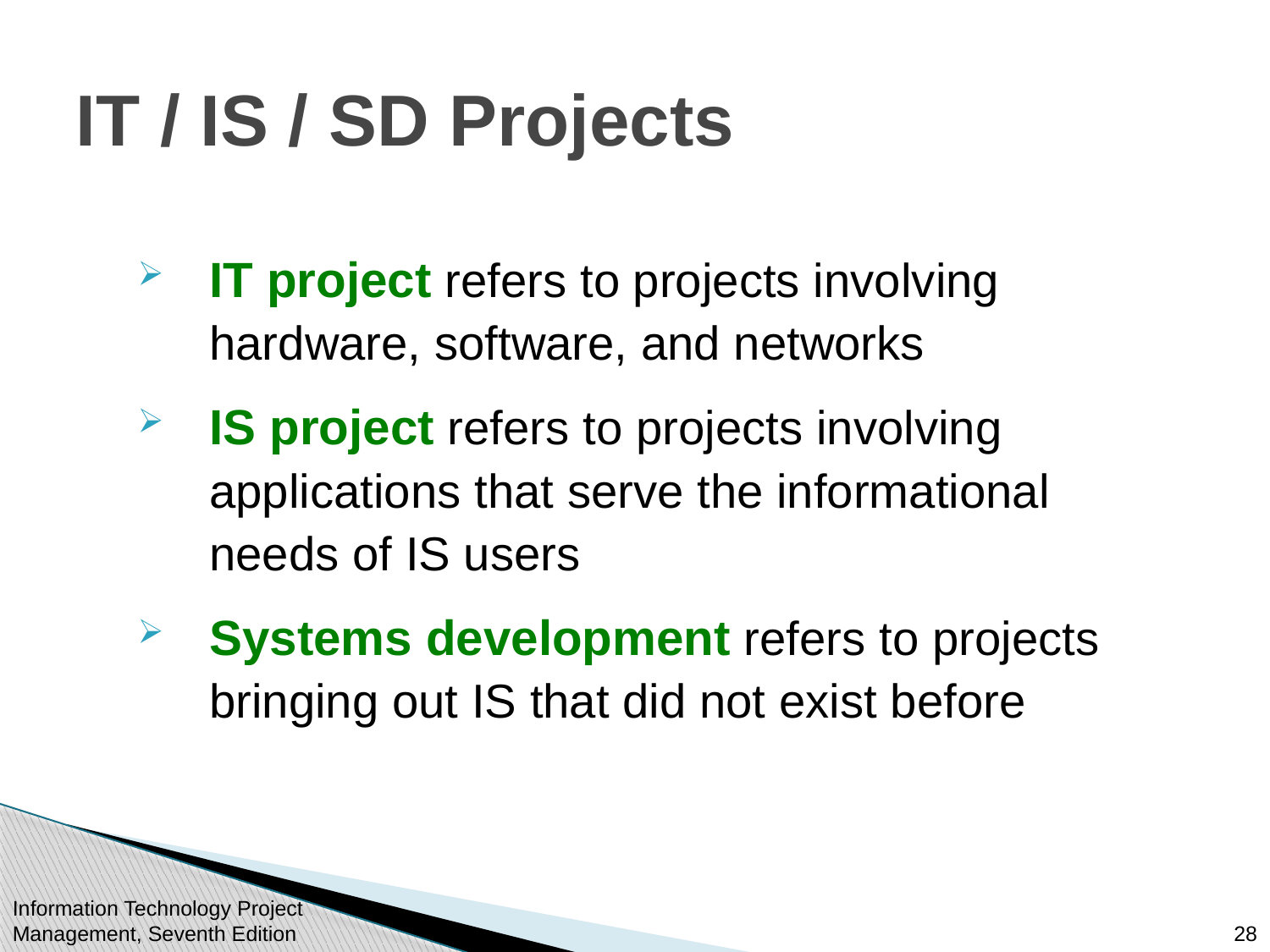

# IT / IS / SD Projects

IT project refers to projects involving hardware, software, and networks
IS project refers to projects involving applications that serve the informational needs of IS users
Systems development refers to projects bringing out IS that did not exist before
Information Technology Project Management, Seventh Edition
28